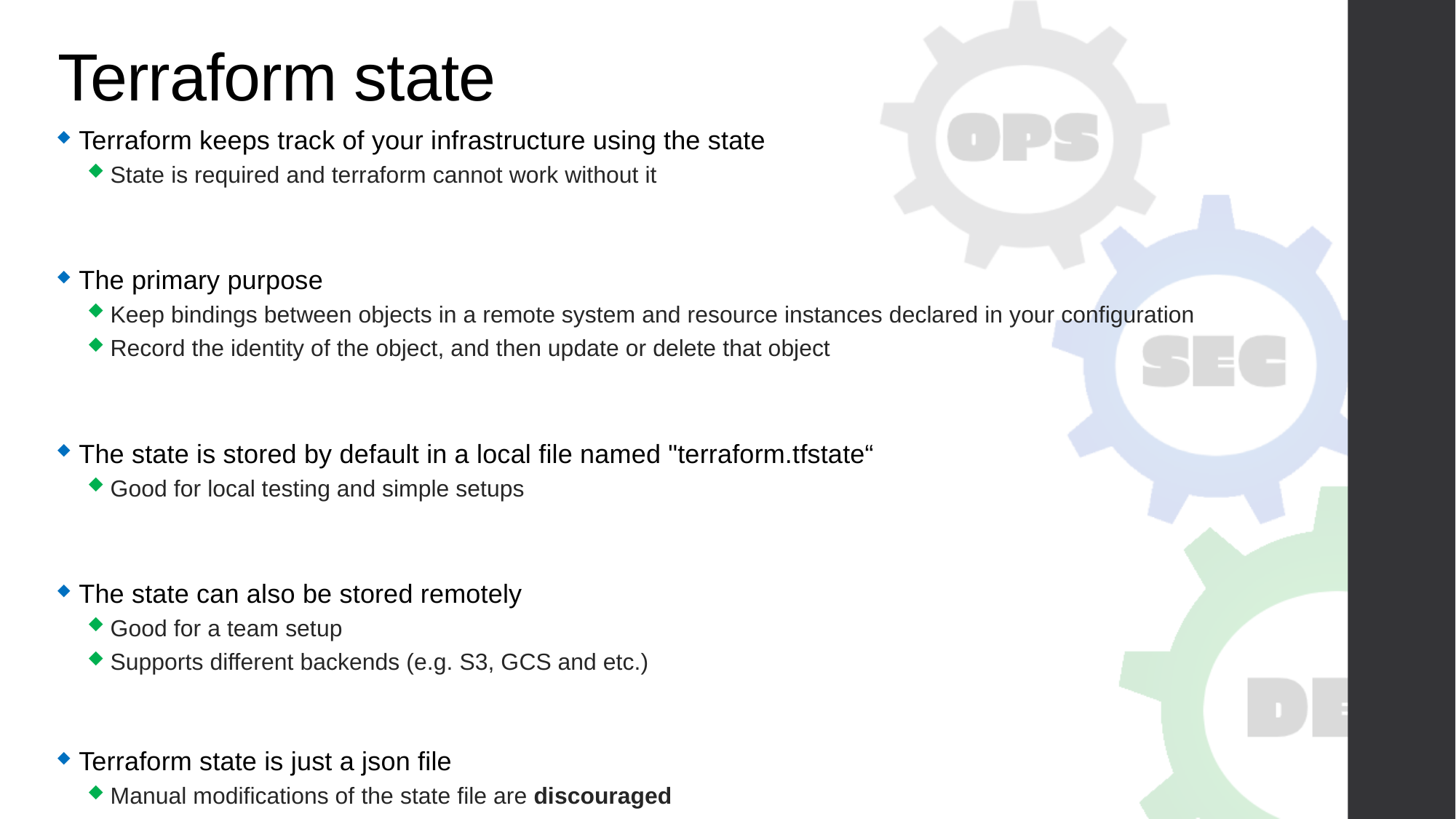

# Terraform state
Terraform keeps track of your infrastructure using the state
State is required and terraform cannot work without it

The primary purpose
Keep bindings between objects in a remote system and resource instances declared in your configuration
Record the identity of the object, and then update or delete that object

The state is stored by default in a local file named "terraform.tfstate“
Good for local testing and simple setups

The state can also be stored remotely
Good for a team setup
Supports different backends (e.g. S3, GCS and etc.)

Terraform state is just a json file
Manual modifications of the state file are discouraged